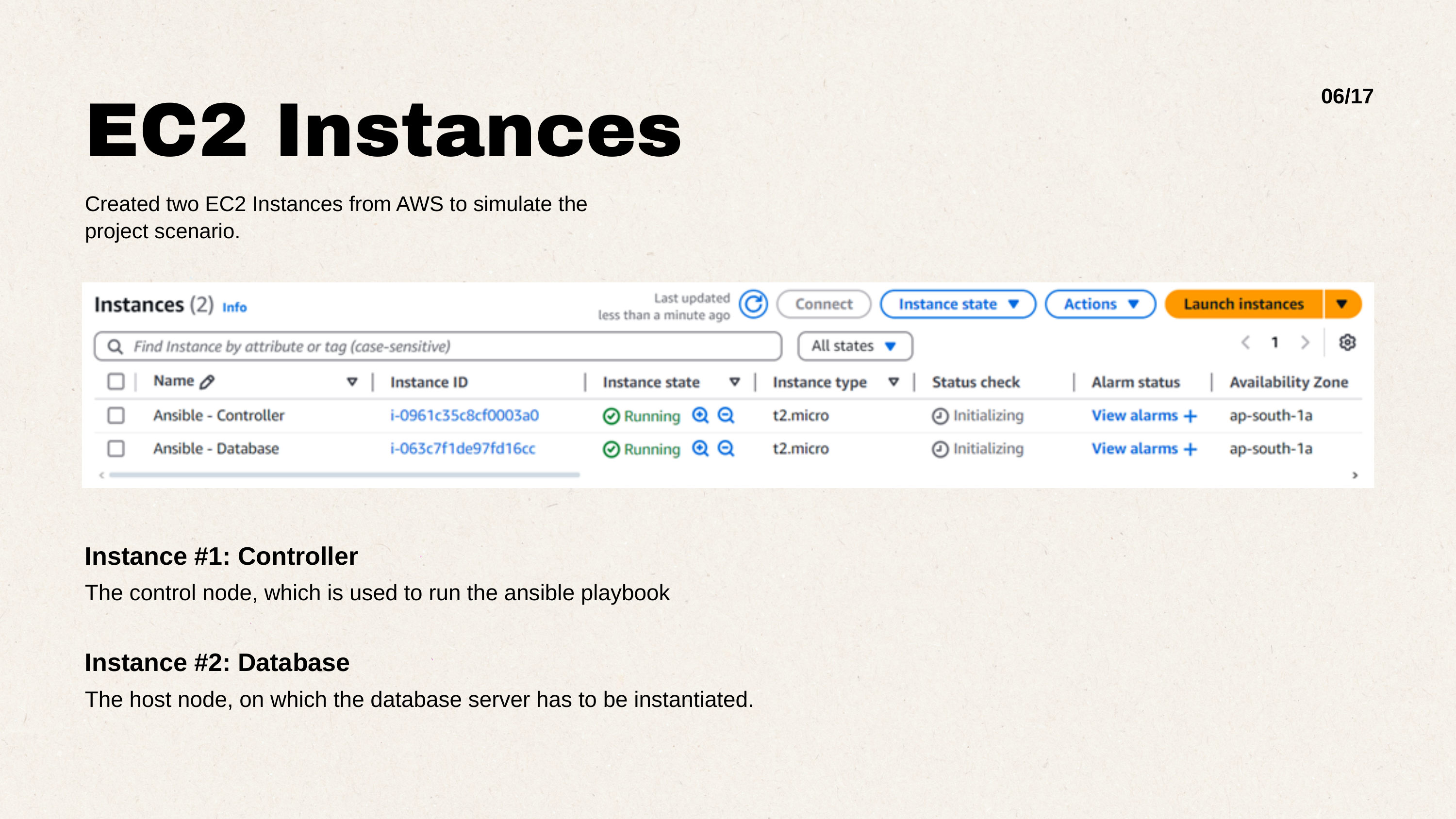

06/17
EC2 Instances
Created two EC2 Instances from AWS to simulate the project scenario.

Instance #1: Controller
The control node, which is used to run the ansible playbook
Instance #2: Database
The host node, on which the database server has to be instantiated.